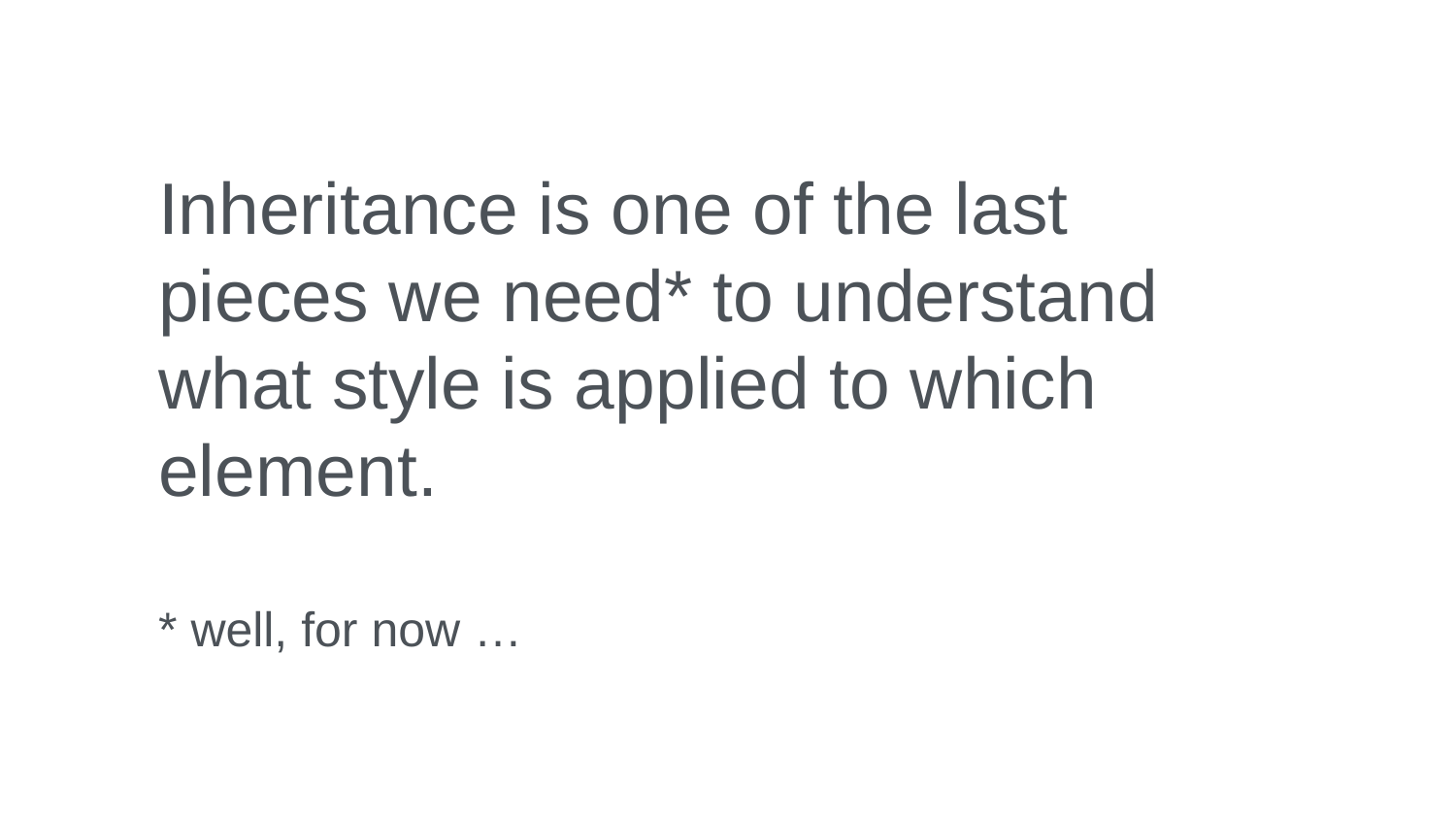

Inheritance is one of the last pieces we need* to understand what style is applied to which element.

* well, for now …